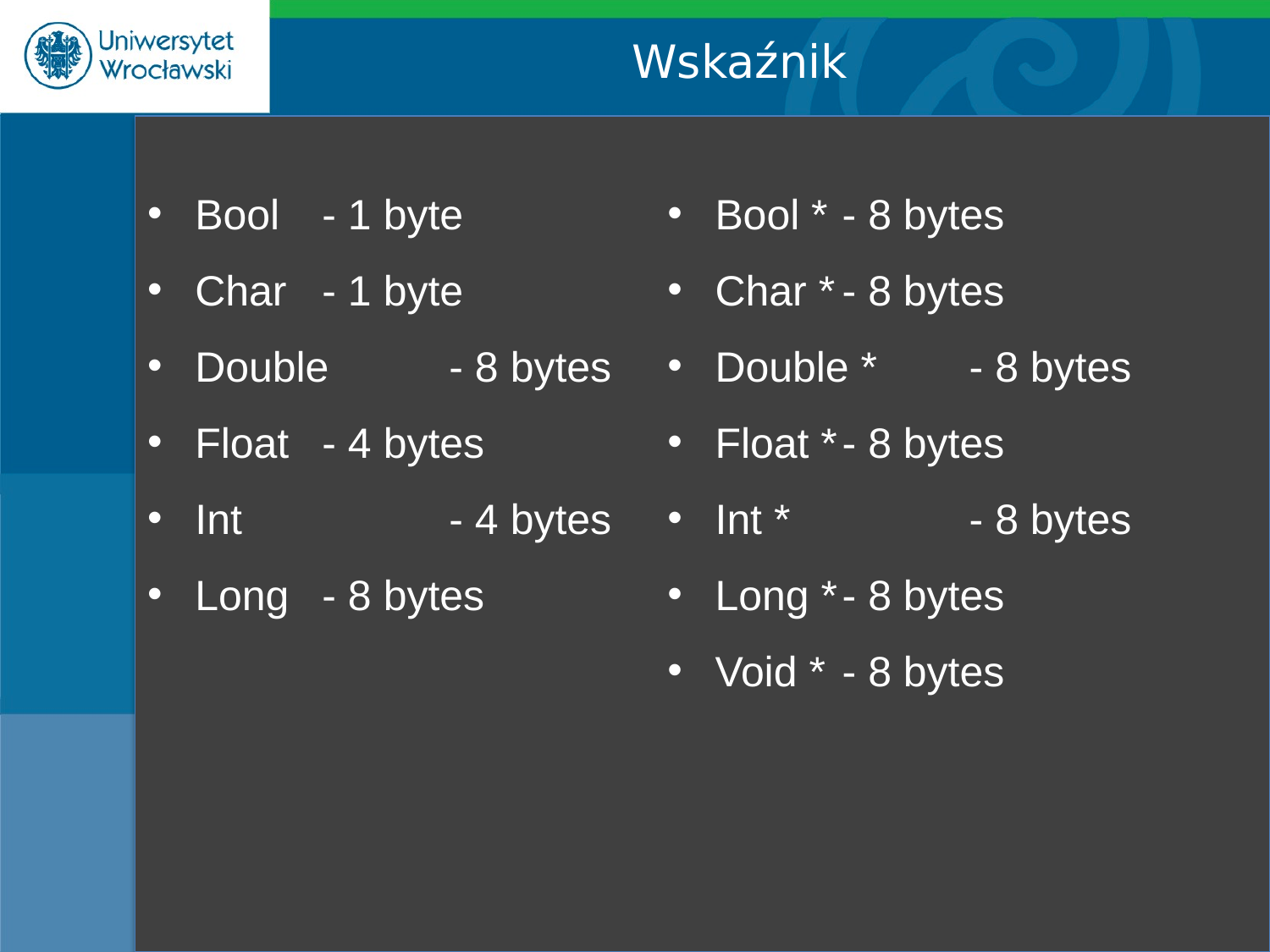

Wskaźnik

Bool	- 1 byte
Char	- 1 byte
Double	- 8 bytes
Float	- 4 bytes
Int		- 4 bytes
Long	- 8 bytes
Bool *	- 8 bytes
Char *	- 8 bytes
Double *	- 8 bytes
Float *	- 8 bytes
Int *		- 8 bytes
Long *	- 8 bytes
Void *	- 8 bytes